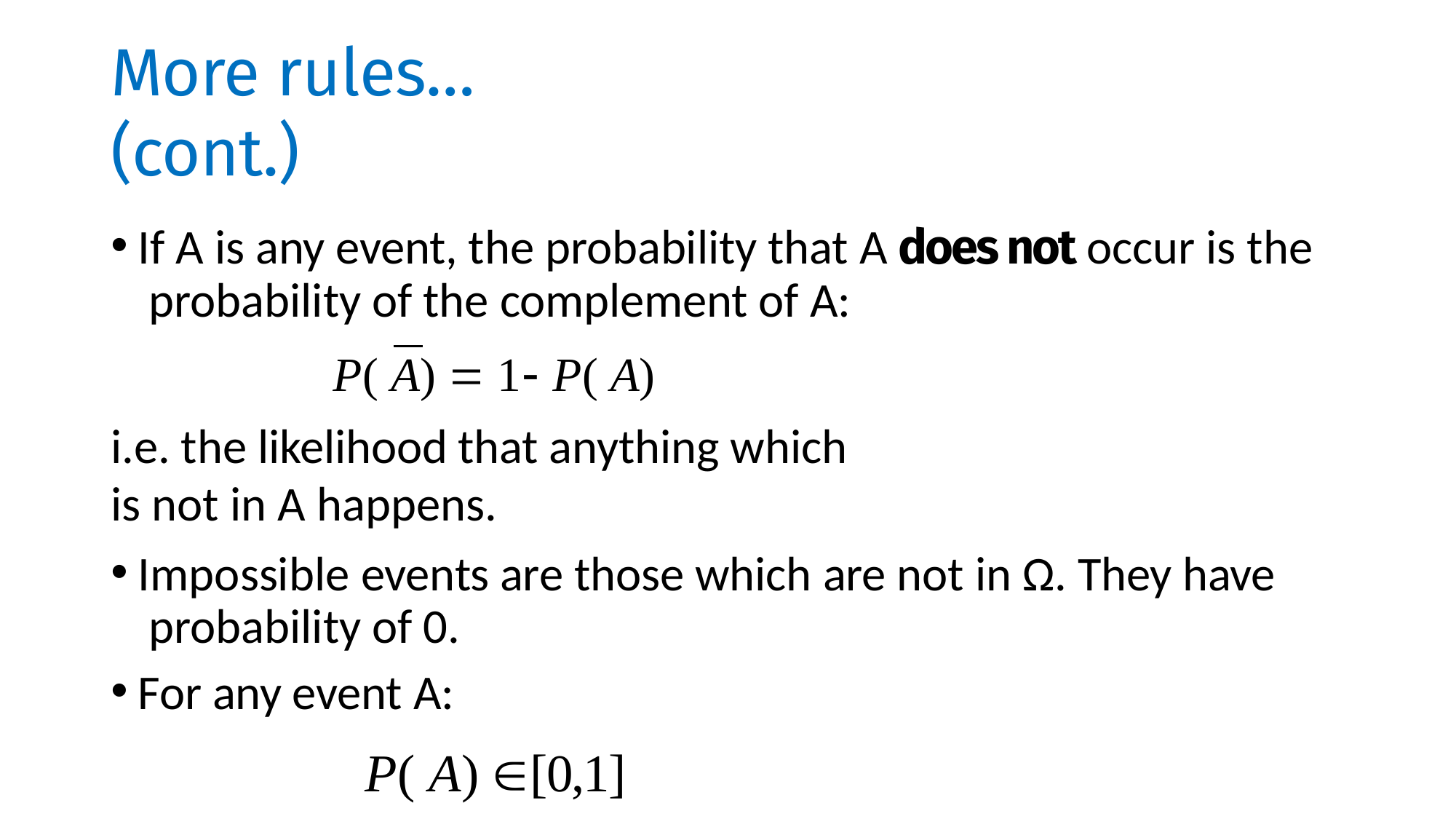

# More rules… (cont.)
If A is any event, the probability that A does not occur is the  probability of the complement of A:
P( A) = 1− P( A)
i.e. the likelihood that anything which is not in A happens.
Impossible events are those which are not in Ω. They have  probability of 0.
For any event A:
P( A) ∈[0,1]